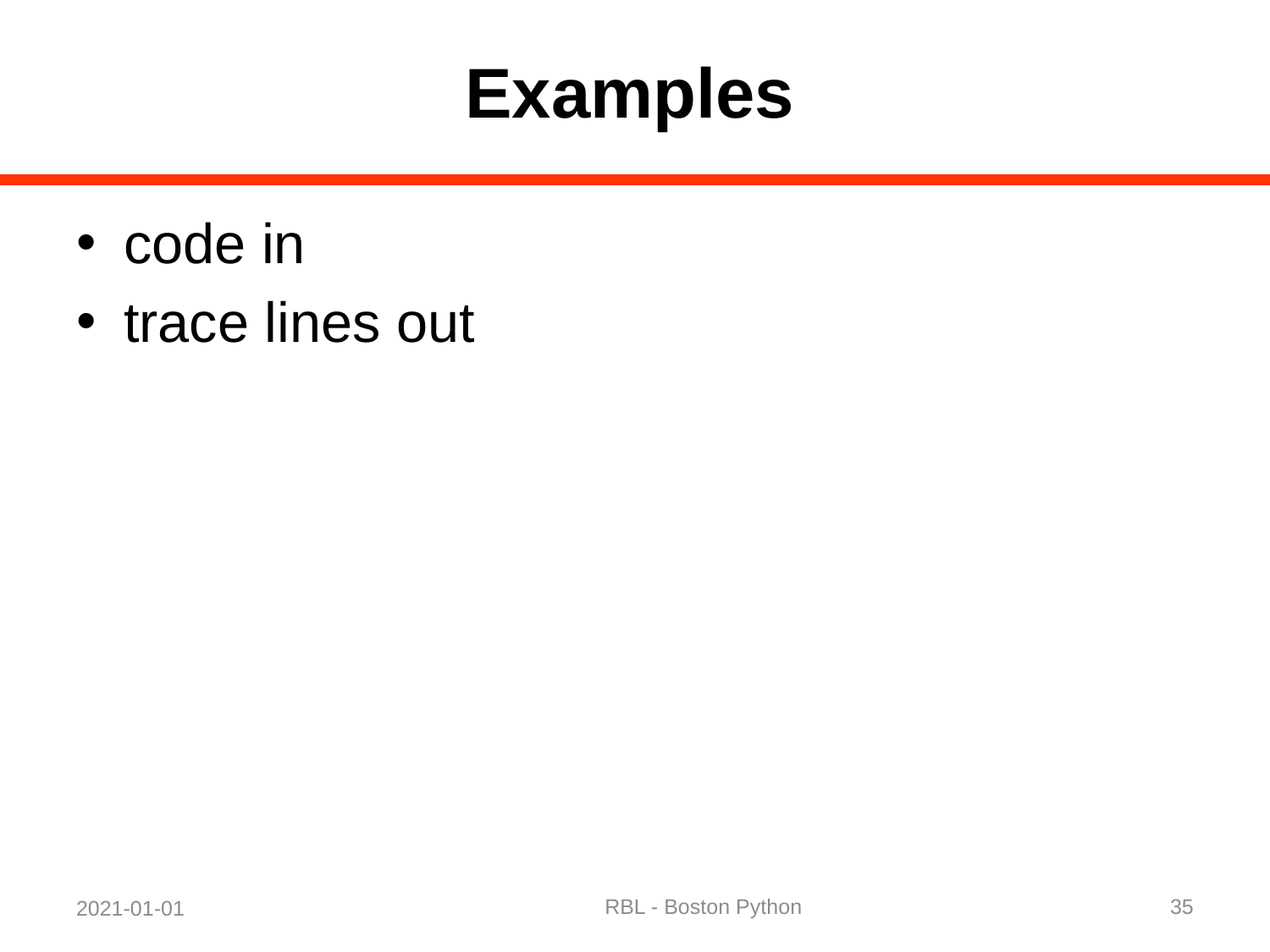

# Examples
code in
trace lines out
RBL - Boston Python
35
2021-01-01